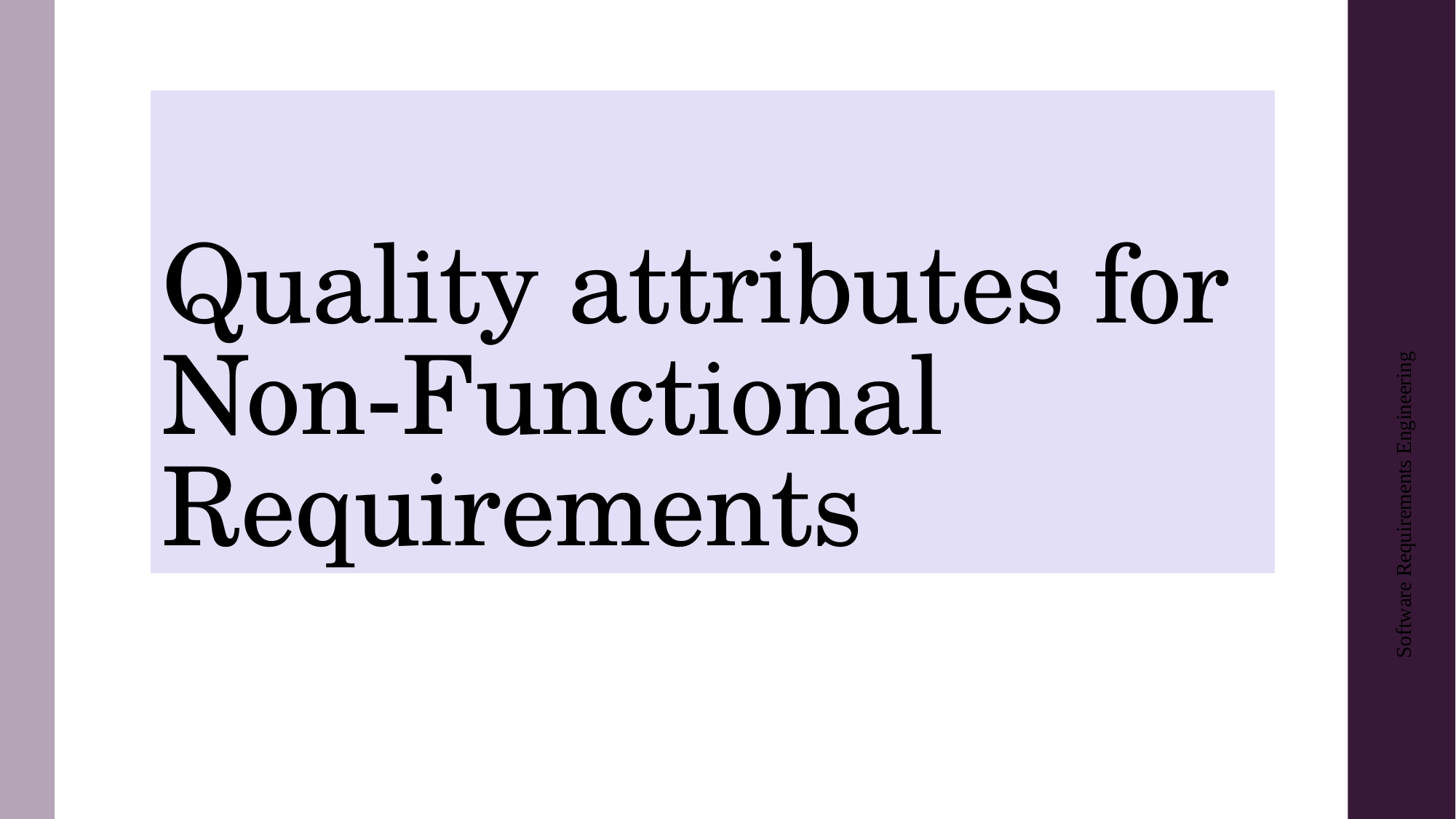

# Quality attributes for Non-Functional Requirements

Software Requirements Engineering